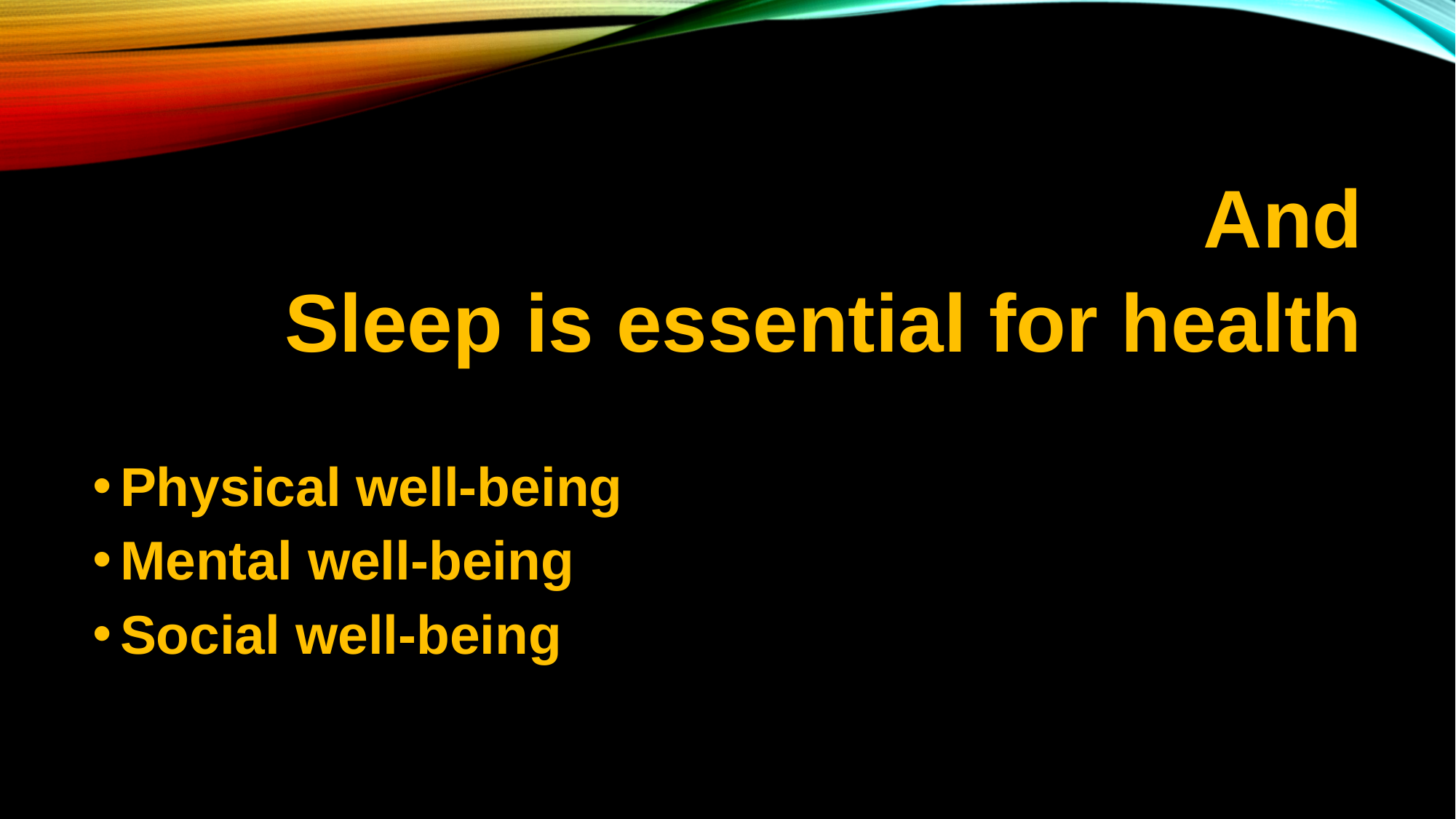

#

And
Sleep is essential for health

Physical well-being
Mental well-being
Social well-being